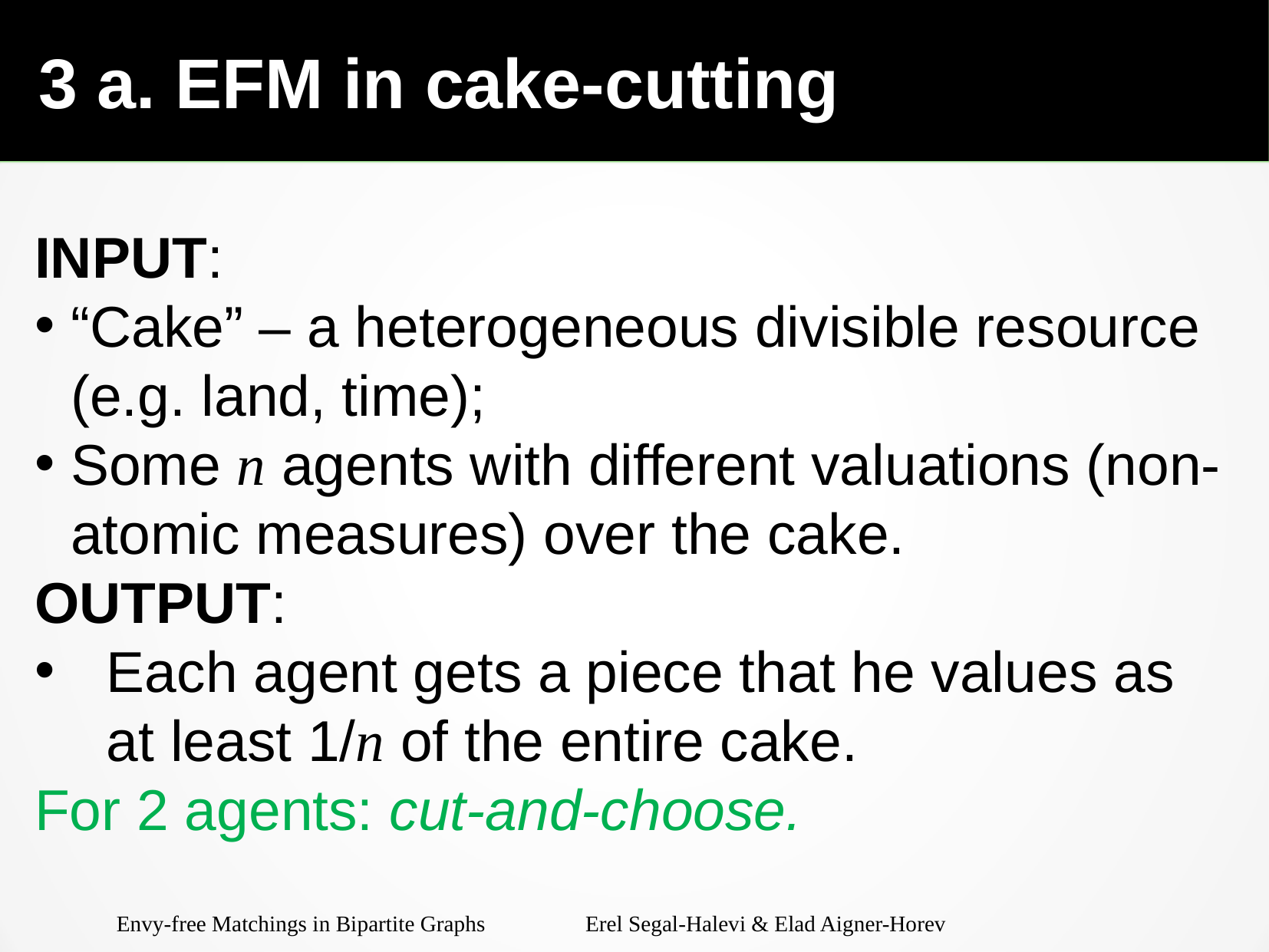

3 a. EFM in cake-cutting
INPUT:
“Cake” – a heterogeneous divisible resource (e.g. land, time);
Some n agents with different valuations (non-atomic measures) over the cake.
OUTPUT:
Each agent gets a piece that he values as at least 1/n of the entire cake.
For 2 agents: cut-and-choose.
Envy-free Matchings in Bipartite Graphs                  Erel Segal-Halevi & Elad Aigner-Horev